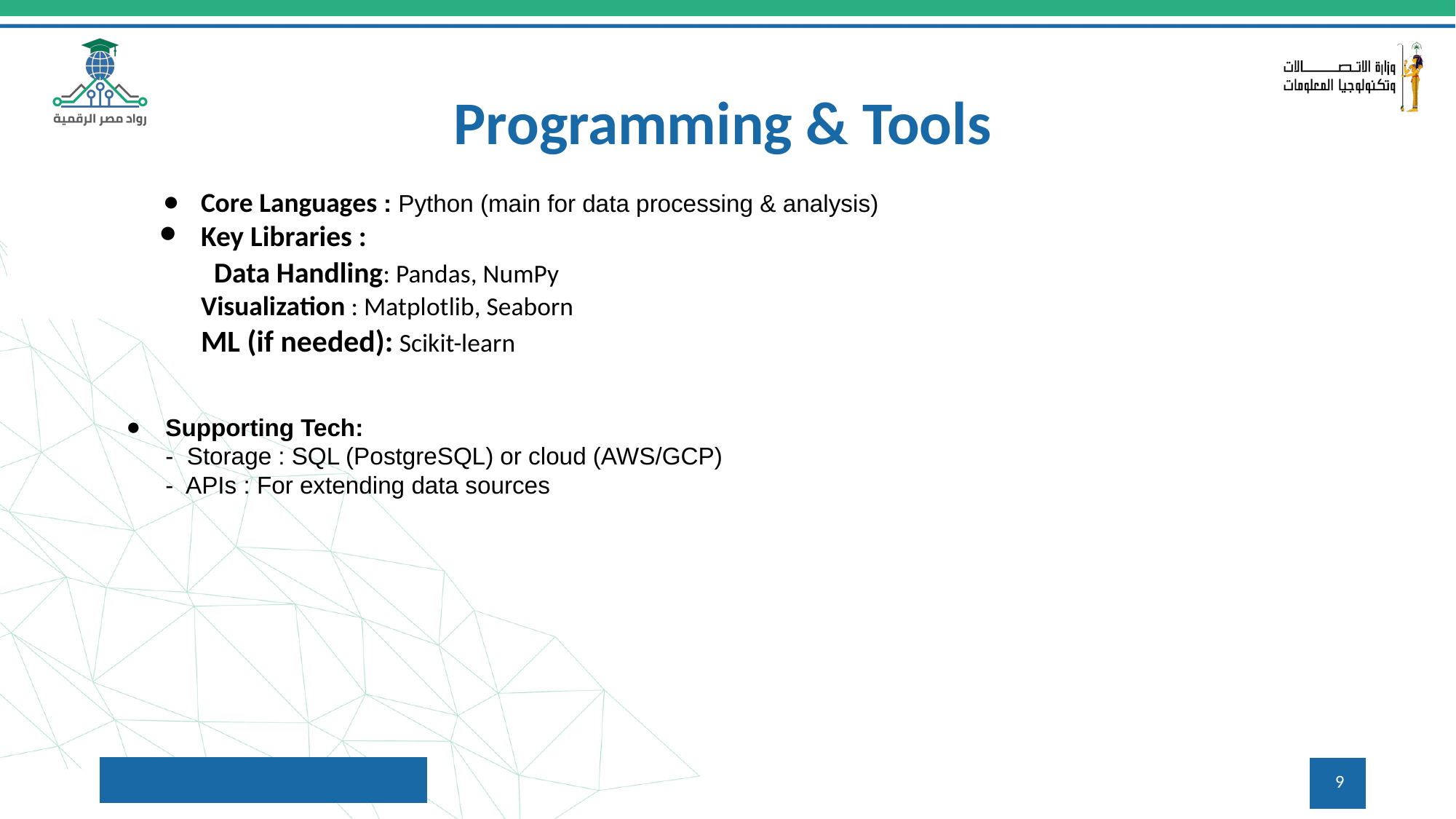

# Programming & Tools
Core Languages : Python (main for data processing & analysis)
Key Libraries :
  Data Handling: Pandas, NumPy
Visualization : Matplotlib, Seaborn
ML (if needed): Scikit-learn

Supporting Tech:
-  Storage : SQL (PostgreSQL) or cloud (AWS/GCP)
-  APIs : For extending data sources

9